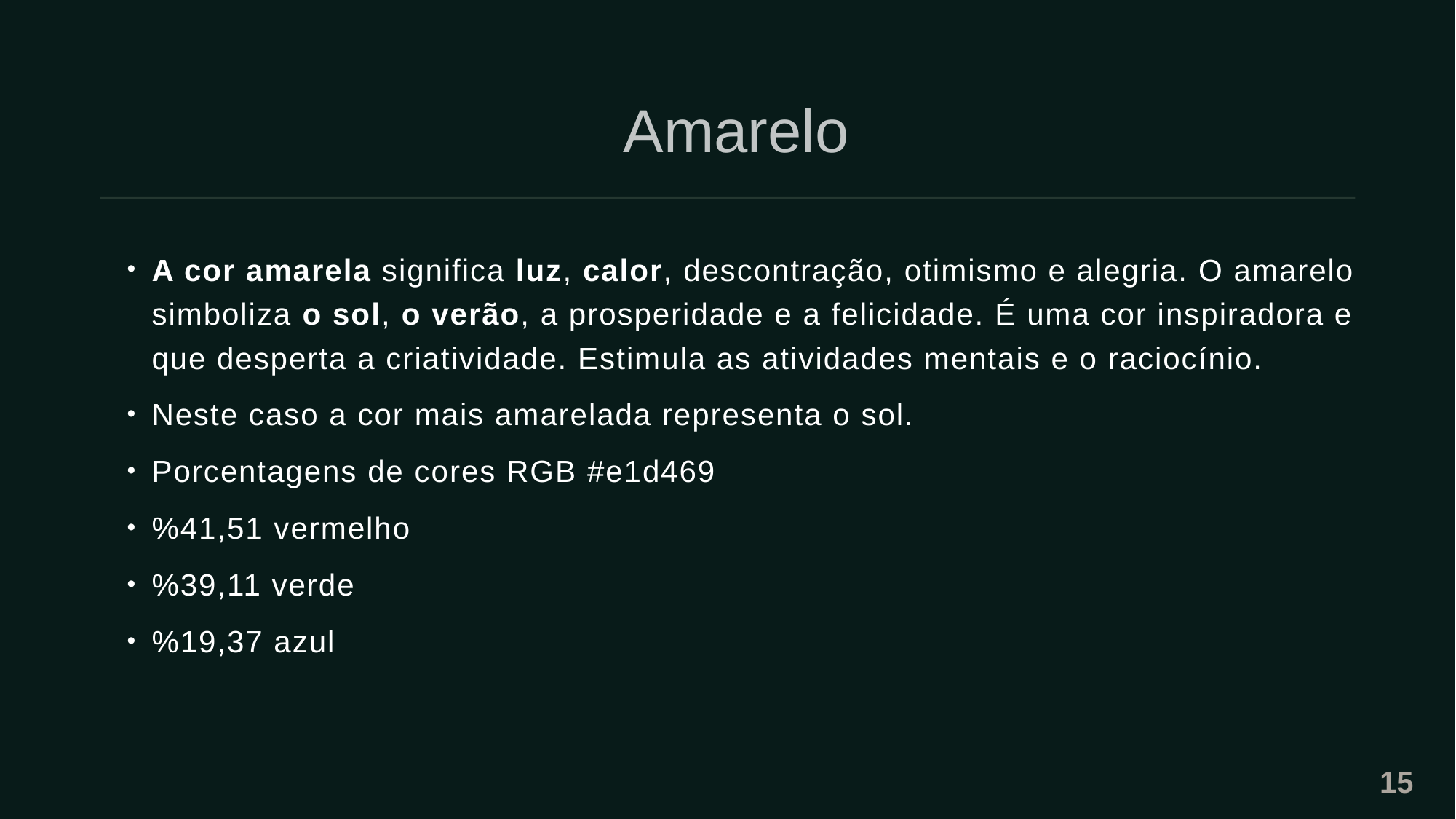

# Amarelo
A cor amarela significa luz, calor, descontração, otimismo e alegria. O amarelo simboliza o sol, o verão, a prosperidade e a felicidade. É uma cor inspiradora e que desperta a criatividade. Estimula as atividades mentais e o raciocínio.
Neste caso a cor mais amarelada representa o sol.
Porcentagens de cores RGB #e1d469
%41,51 vermelho
%39,11 verde
%19,37 azul

15